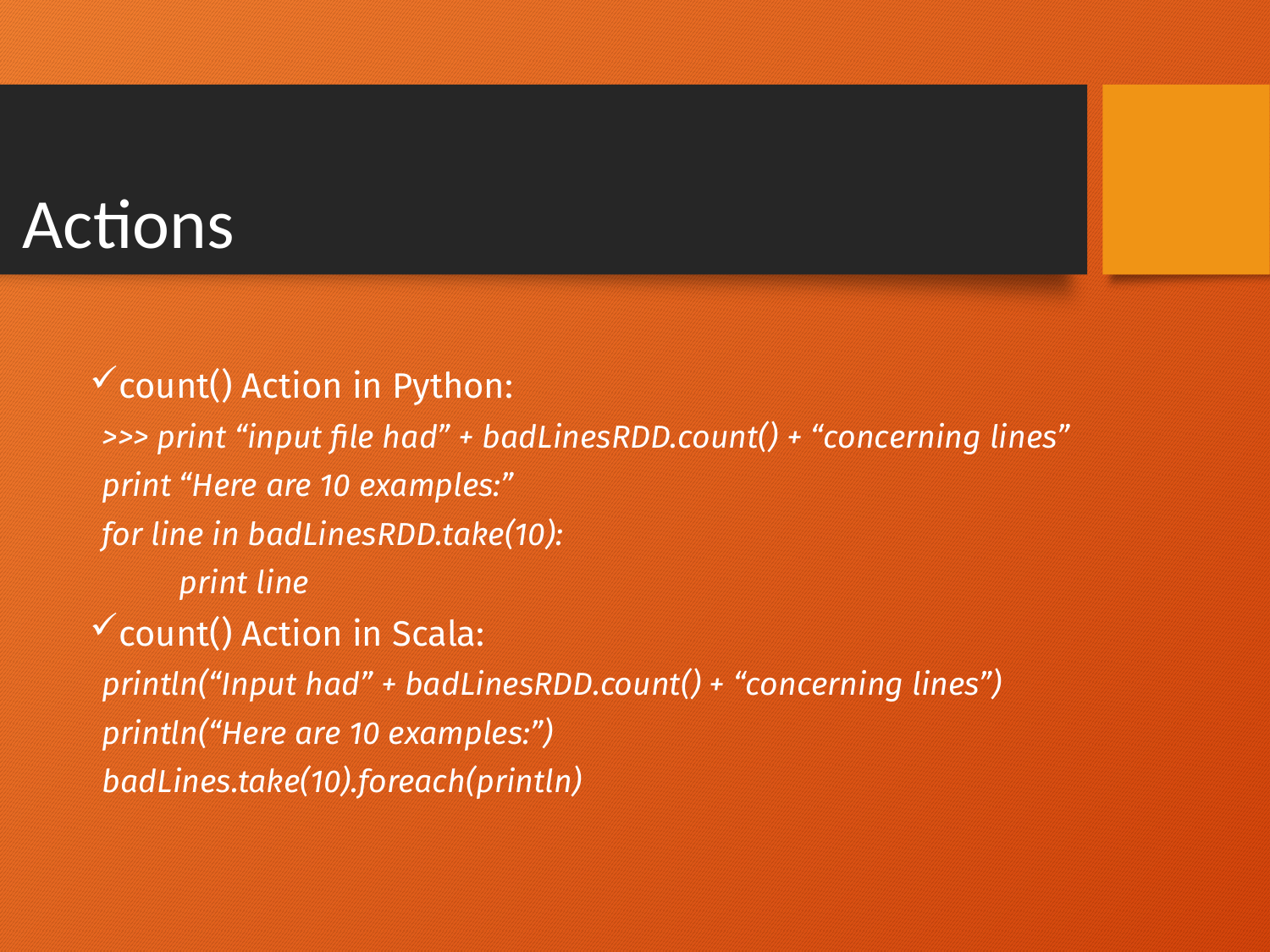

Actions
count() Action in Python:
>>> print “input file had” + badLinesRDD.count() + “concerning lines”
print “Here are 10 examples:”
for line in badLinesRDD.take(10):
	print line
count() Action in Scala:
println(“Input had” + badLinesRDD.count() + “concerning lines”)
println(“Here are 10 examples:”)
badLines.take(10).foreach(println)